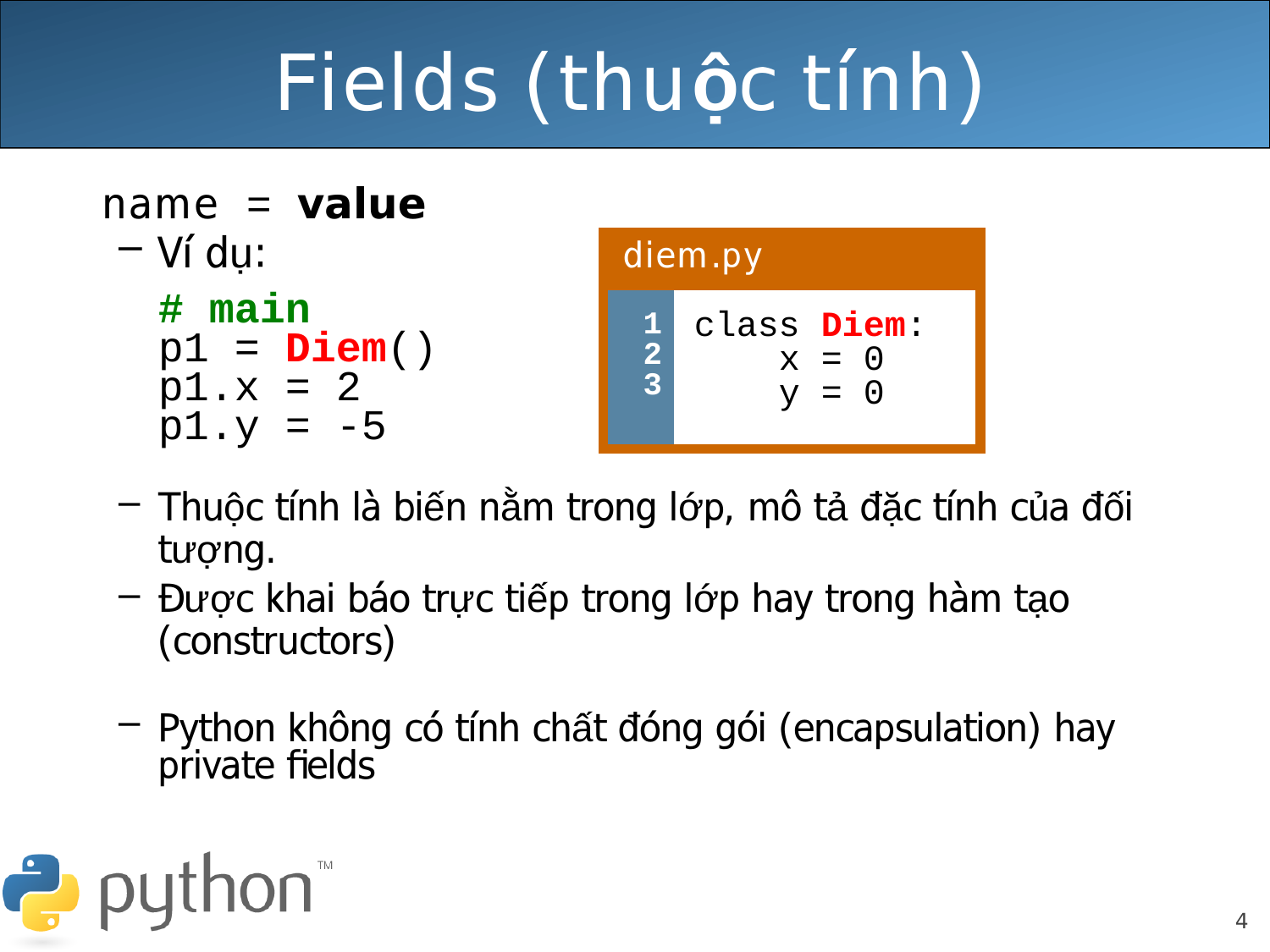

Fields (thuộc tính)
	name = value
Ví dụ:

	# main
	p1 = Diem()
	p1.x = 2
	p1.y = -5

Thuộc tính là biến nằm trong lớp, mô tả đặc tính của đối tượng.
Được khai báo trực tiếp trong lớp hay trong hàm tạo (constructors)

Python không có tính chất đóng gói (encapsulation) hay private fields
| diem.py |  |
| --- | --- |
| 1 2 3 | class Diem: x = 0 y = 0 |